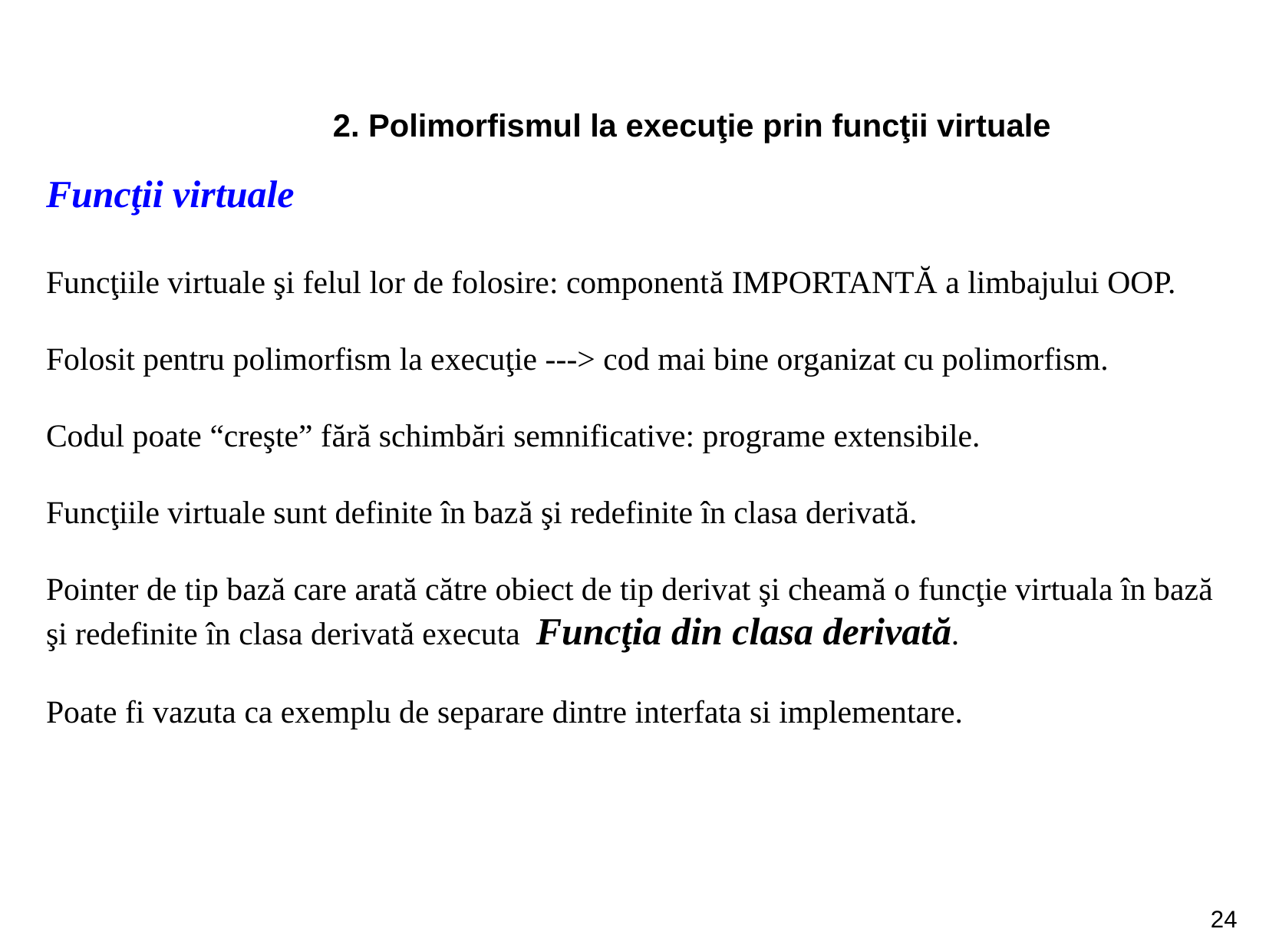

2. Polimorfismul la execuţie prin funcţii virtuale
Funcţii virtuale

Funcţiile virtuale şi felul lor de folosire: componentă IMPORTANTĂ a limbajului OOP.

Folosit pentru polimorfism la execuţie ---> cod mai bine organizat cu polimorfism.

Codul poate “creşte” fără schimbări semnificative: programe extensibile.

Funcţiile virtuale sunt definite în bază şi redefinite în clasa derivată.

Pointer de tip bază care arată către obiect de tip derivat şi cheamă o funcţie virtuala în bază şi redefinite în clasa derivată executa  Funcţia din clasa derivată.

Poate fi vazuta ca exemplu de separare dintre interfata si implementare.

24